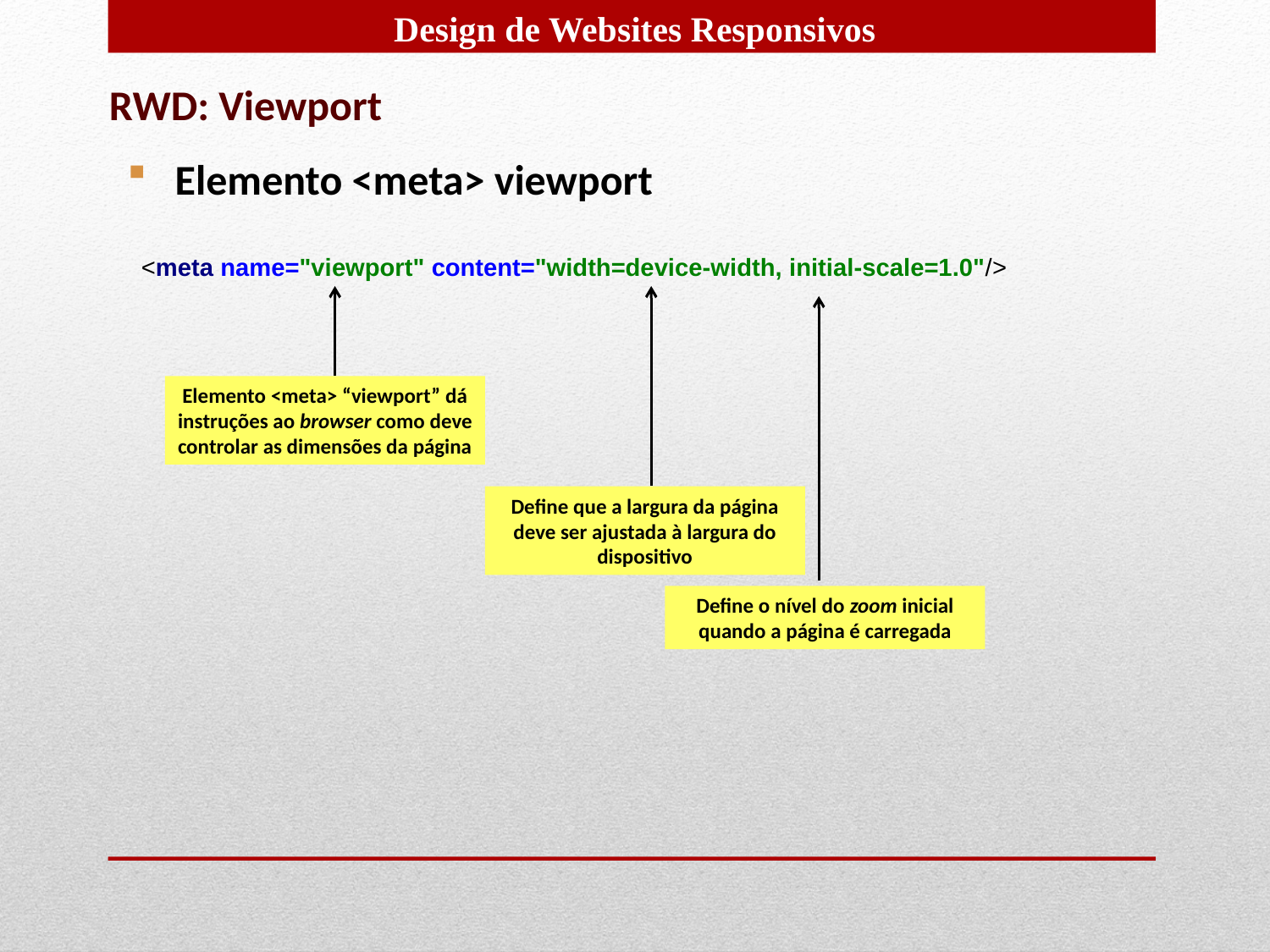

RWD: Viewport
Elemento <meta> viewport

  <meta name="viewport" content="width=device-width, initial-scale=1.0"/>

Elemento <meta> “viewport” dá instruções ao browser como deve controlar as dimensões da página
Define que a largura da página deve ser ajustada à largura do dispositivo
Define o nível do zoom inicial quando a página é carregada